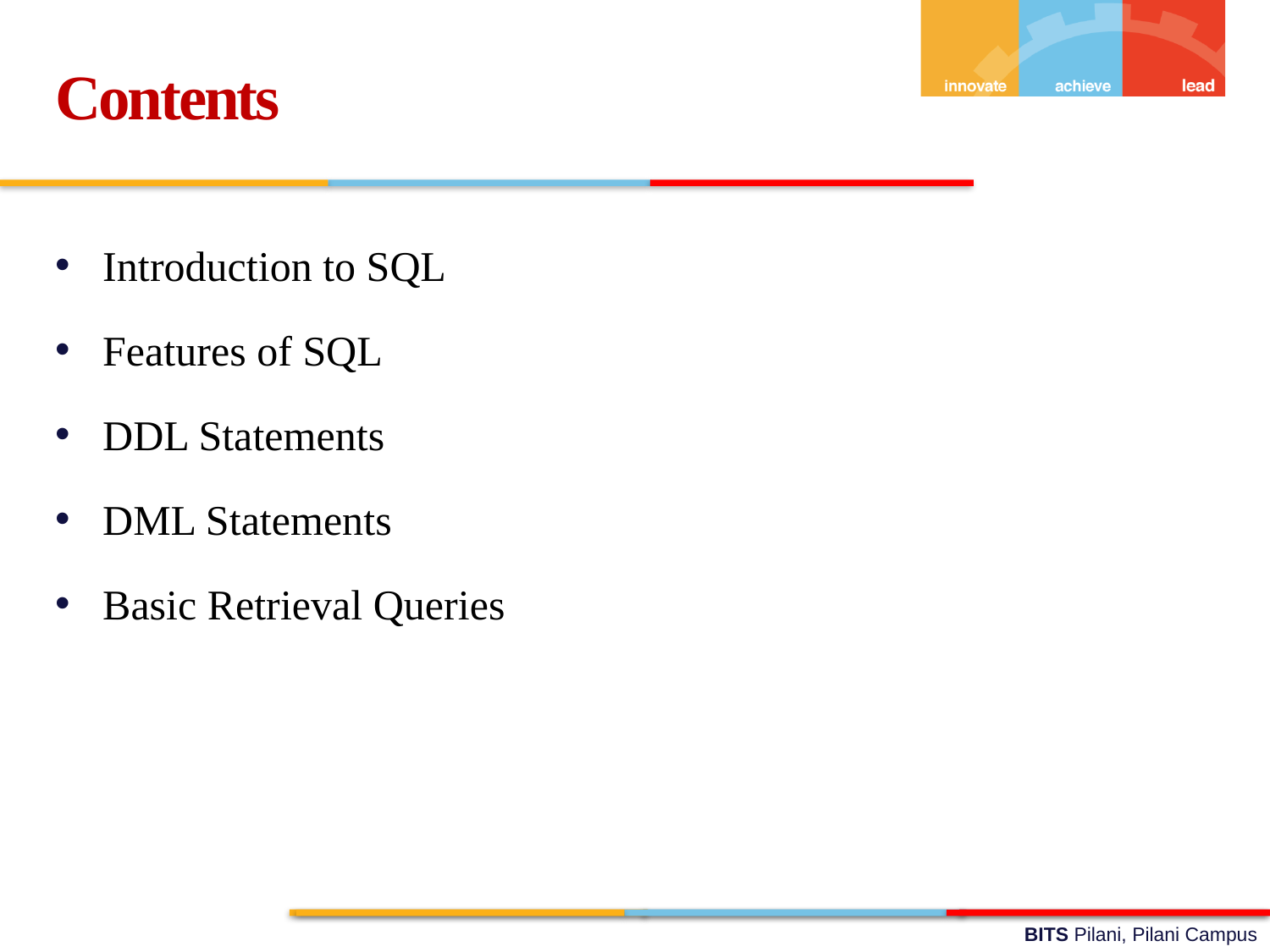

Contents
Introduction to SQL
Features of SQL
DDL Statements
DML Statements
Basic Retrieval Queries